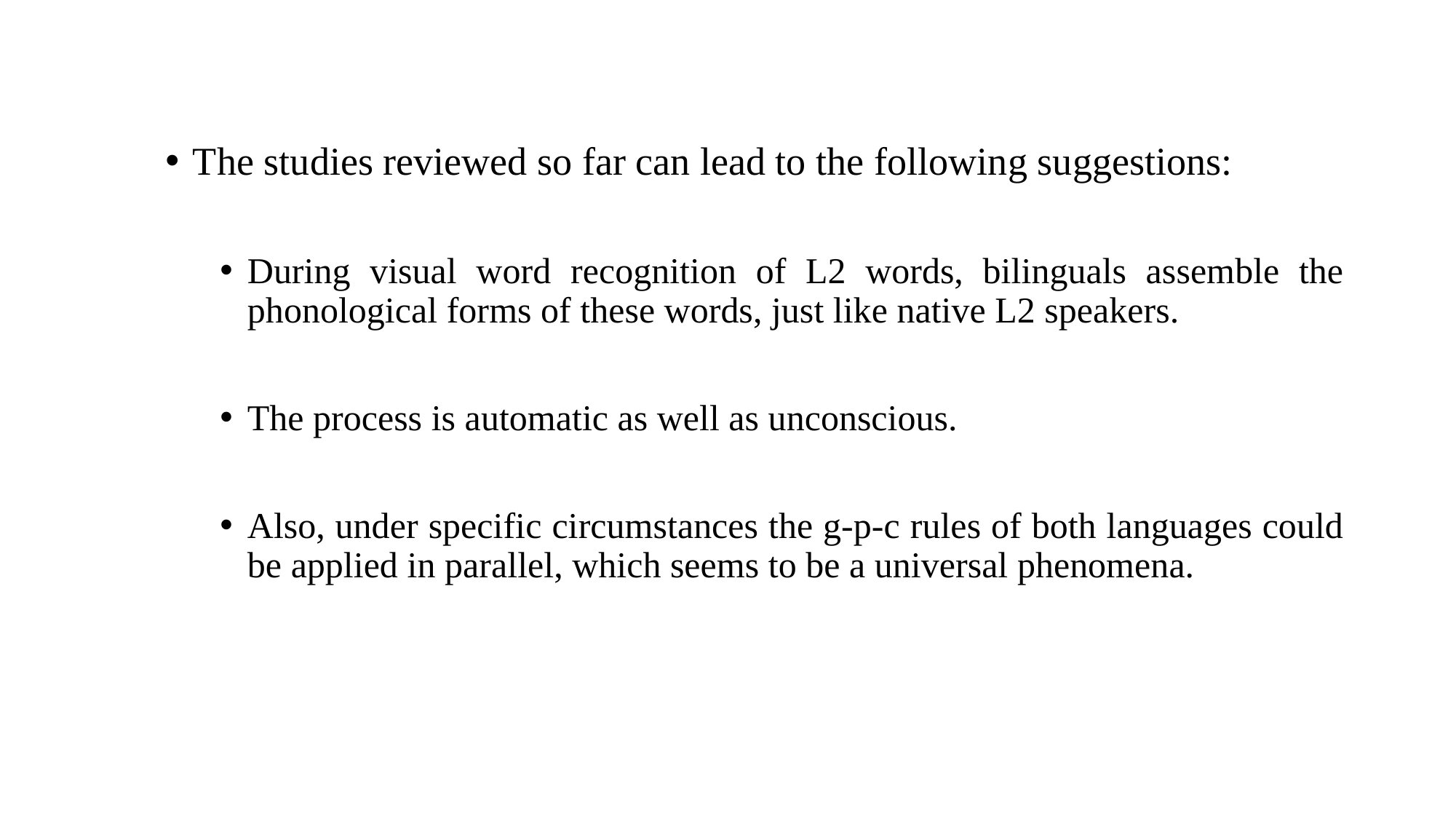

The studies reviewed so far can lead to the following suggestions:

During visual word recognition of L2 words, bilinguals assemble the phonological forms of these words, just like native L2 speakers.

The process is automatic as well as unconscious.

Also, under specific circumstances the g-p-c rules of both languages could be applied in parallel, which seems to be a universal phenomena.